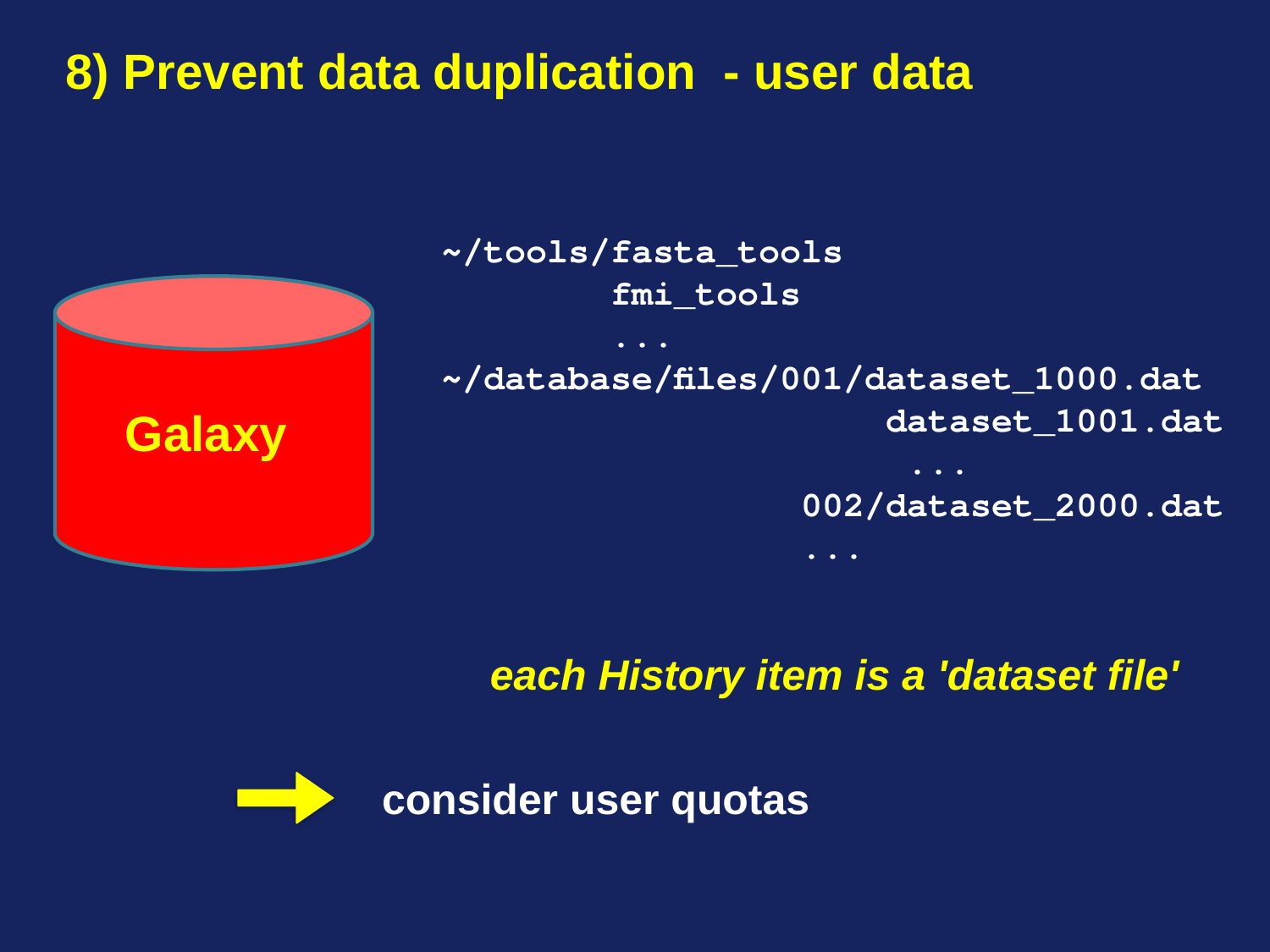

8) Prevent data duplication  - user data
~/tools/fasta_tools
        fmi_tools
        ...
~/database/files/001/dataset_1000.dat
                     dataset_1001.dat
                      ...
                 002/dataset_2000.dat
                 ...

Galaxy
each History item is a 'dataset file'
consider user quotas